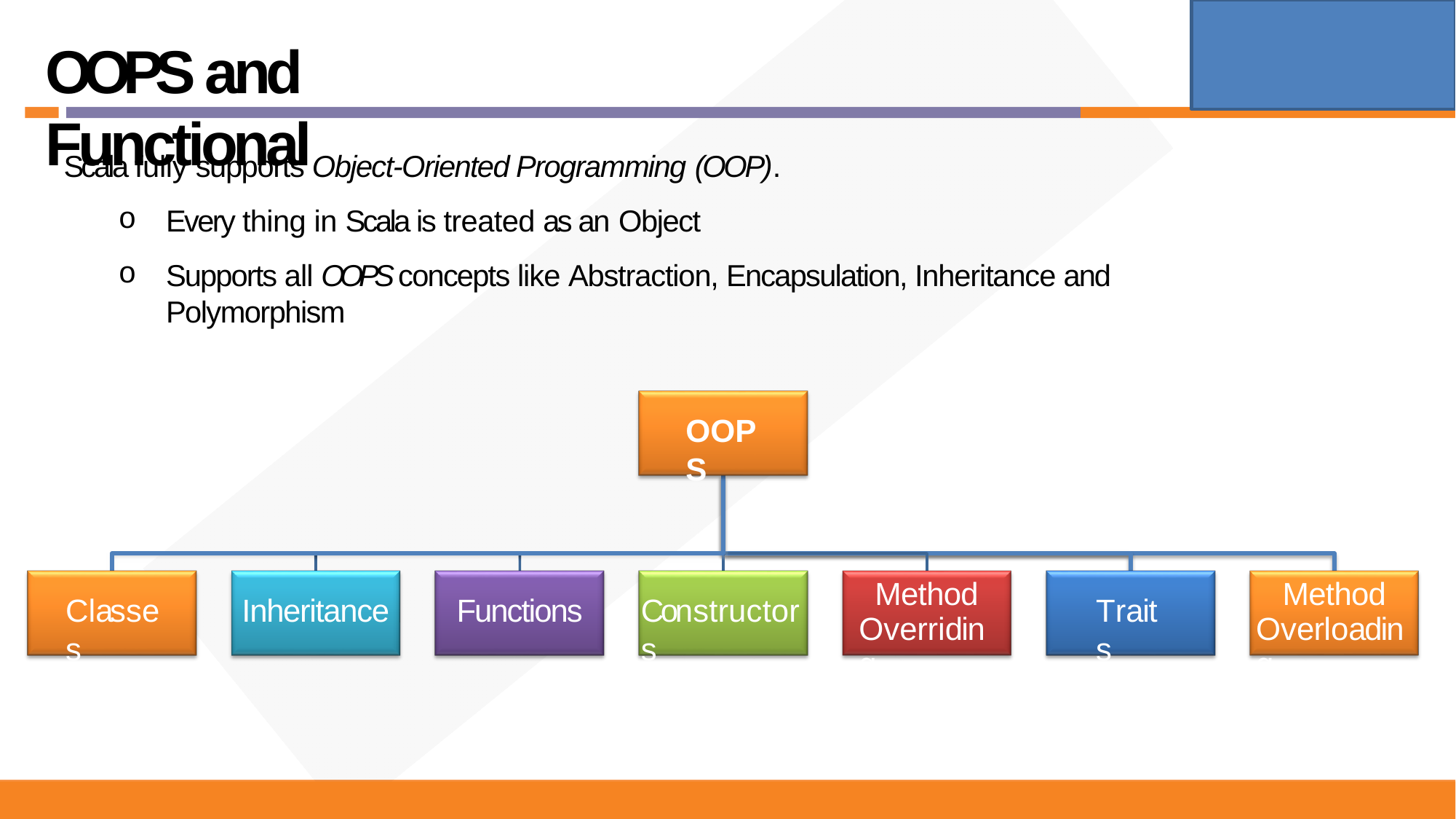

# OOPS and Functional
Scala fully supports Object-Oriented Programming (OOP).
Every thing in Scala is treated as an Object
Supports all OOPS concepts like Abstraction, Encapsulation, Inheritance and Polymorphism

OOPS

Method  Overriding
Method  Overloading
Classes
Inheritance
Functions
Constructors
Traits